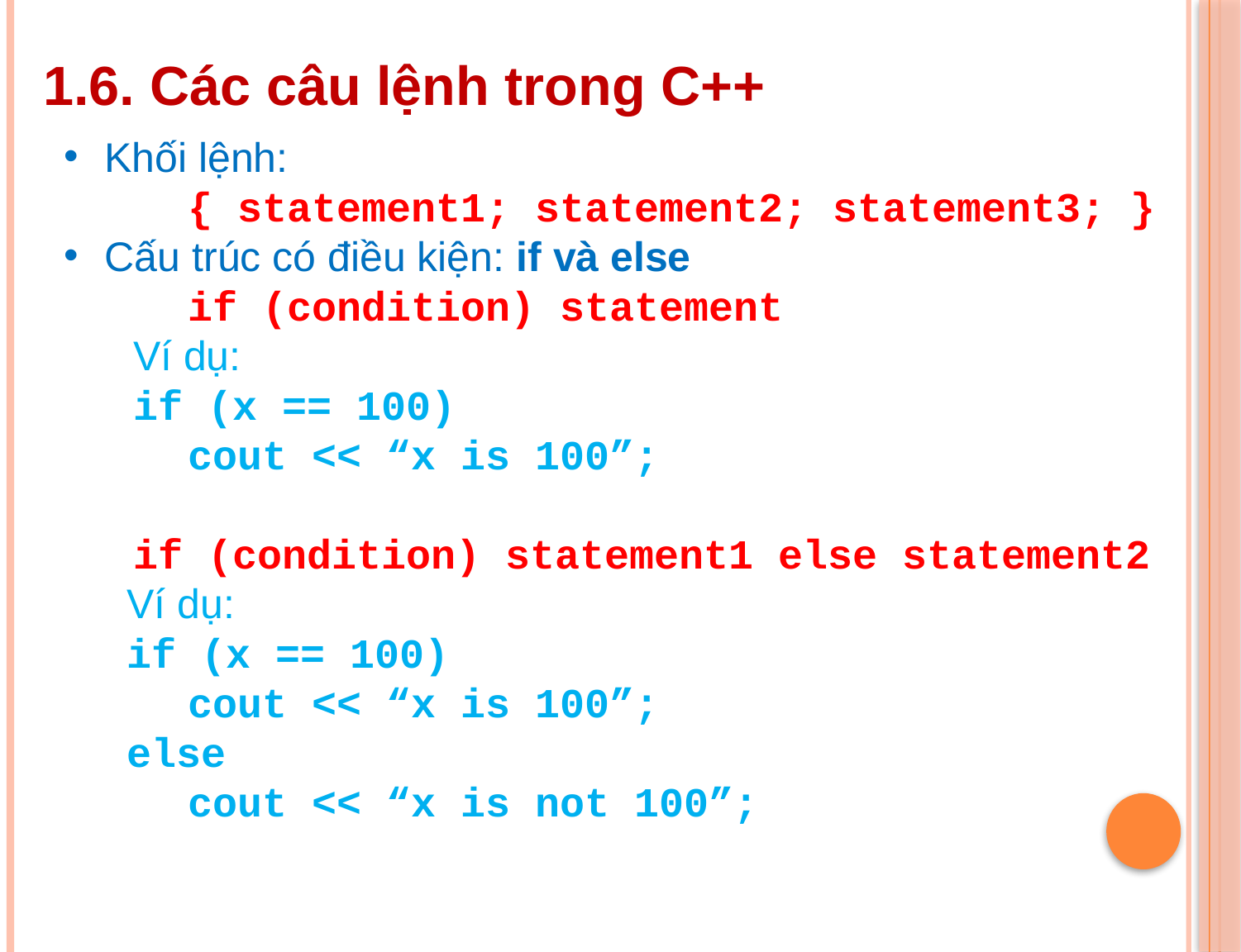

1.6. Các câu lệnh trong C++
 Khối lệnh:
	{ statement1; statement2; statement3; }
 Cấu trúc có điều kiện: if và else
if (condition) statement
Ví dụ:
if (x == 100)
	cout << “x is 100”;

if (condition) statement1 else statement2
Ví dụ:
if (x == 100)
	cout << “x is 100”;
else
	cout << “x is not 100”;